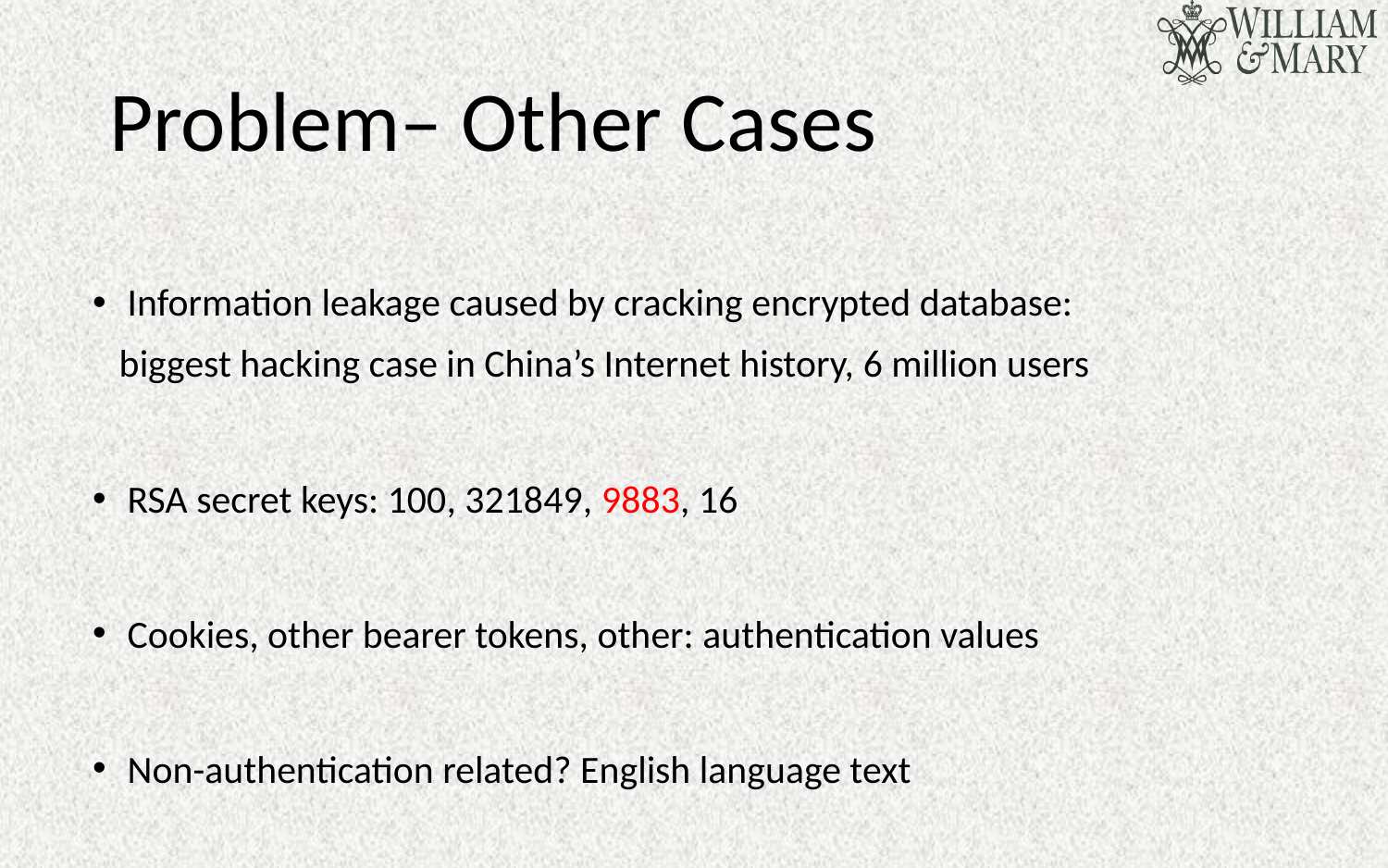

# Problem– Other Cases
Information leakage caused by cracking encrypted database:
   biggest hacking case in China’s Internet history, 6 million users
RSA secret keys: 100, 321849, 9883, 16
Cookies, other bearer tokens, other: authentication values
Non-authentication related? English language text